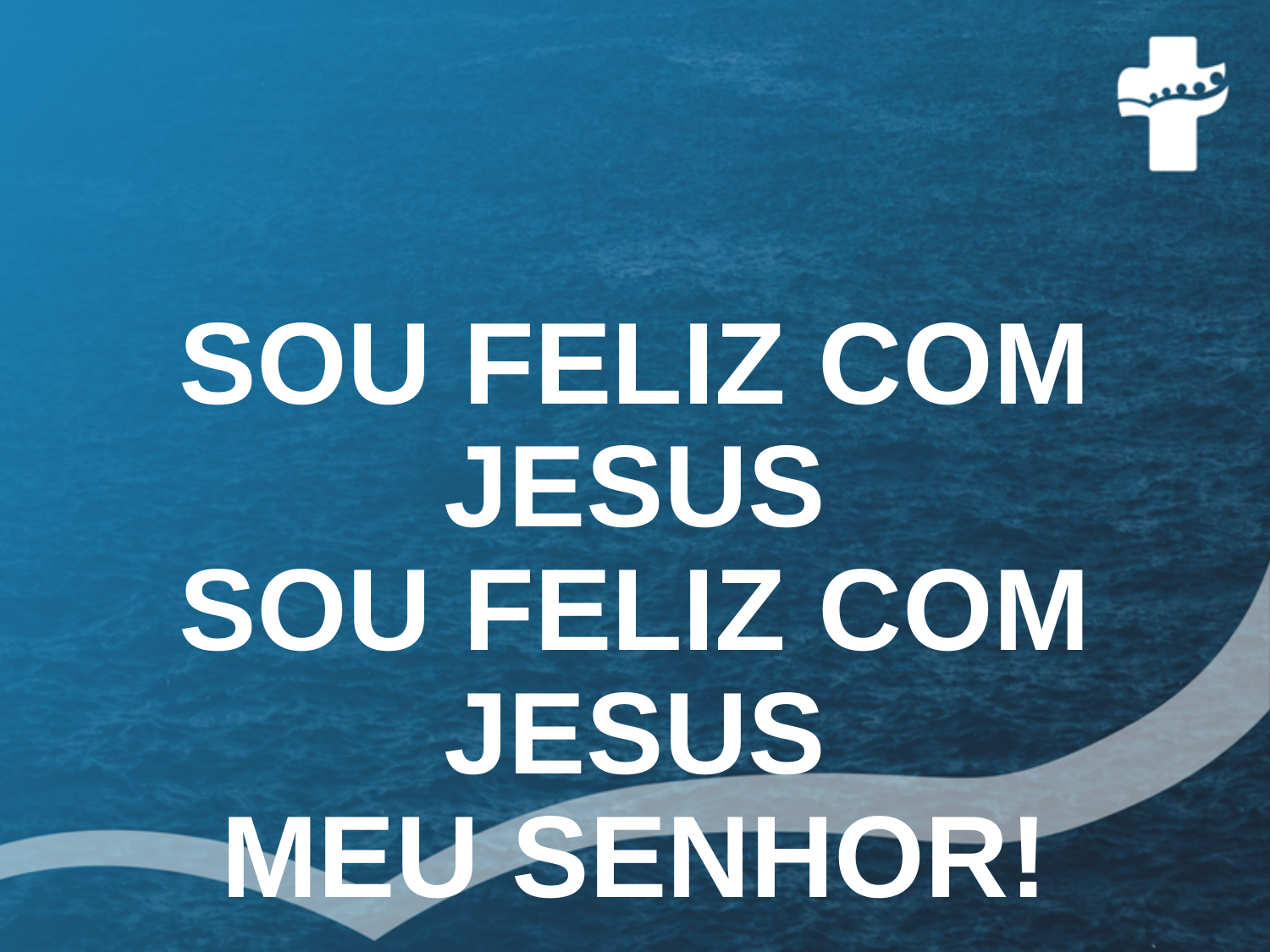

SOU FELIZ COM JESUS
SOU FELIZ COM JESUS
MEU SENHOR!